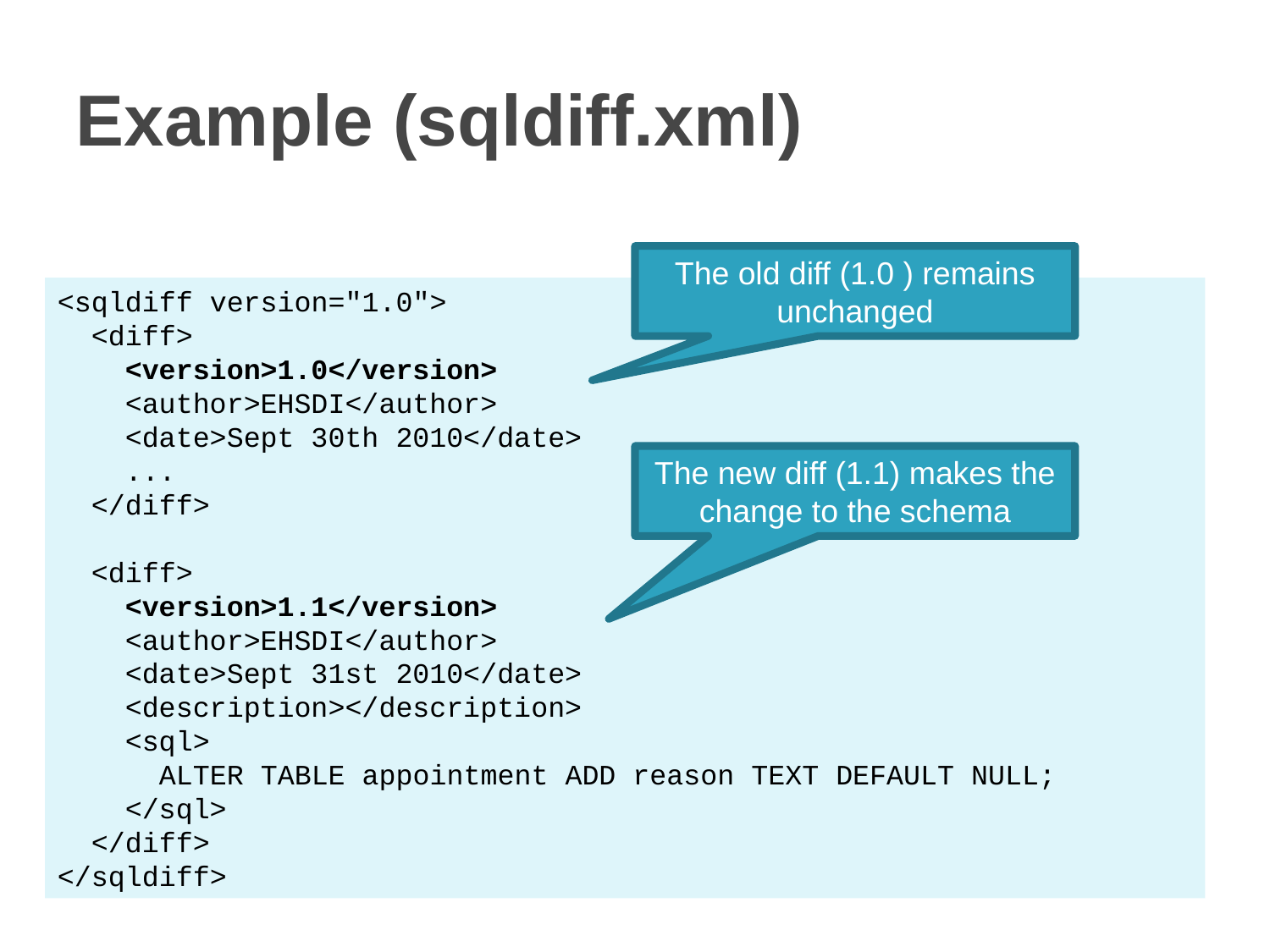

# Example (sqldiff.xml)
The old diff (1.0 ) remains unchanged
<sqldiff version="1.0">
  <diff>
    <version>1.0</version>
    <author>EHSDI</author>
    <date>Sept 30th 2010</date>
    ...
  </diff>

  <diff>
    <version>1.1</version>
    <author>EHSDI</author>
    <date>Sept 31st 2010</date>
    <description></description>
    <sql>
      ALTER TABLE appointment ADD reason TEXT DEFAULT NULL;
    </sql>
  </diff>
</sqldiff>
The new diff (1.1) makes the change to the schema